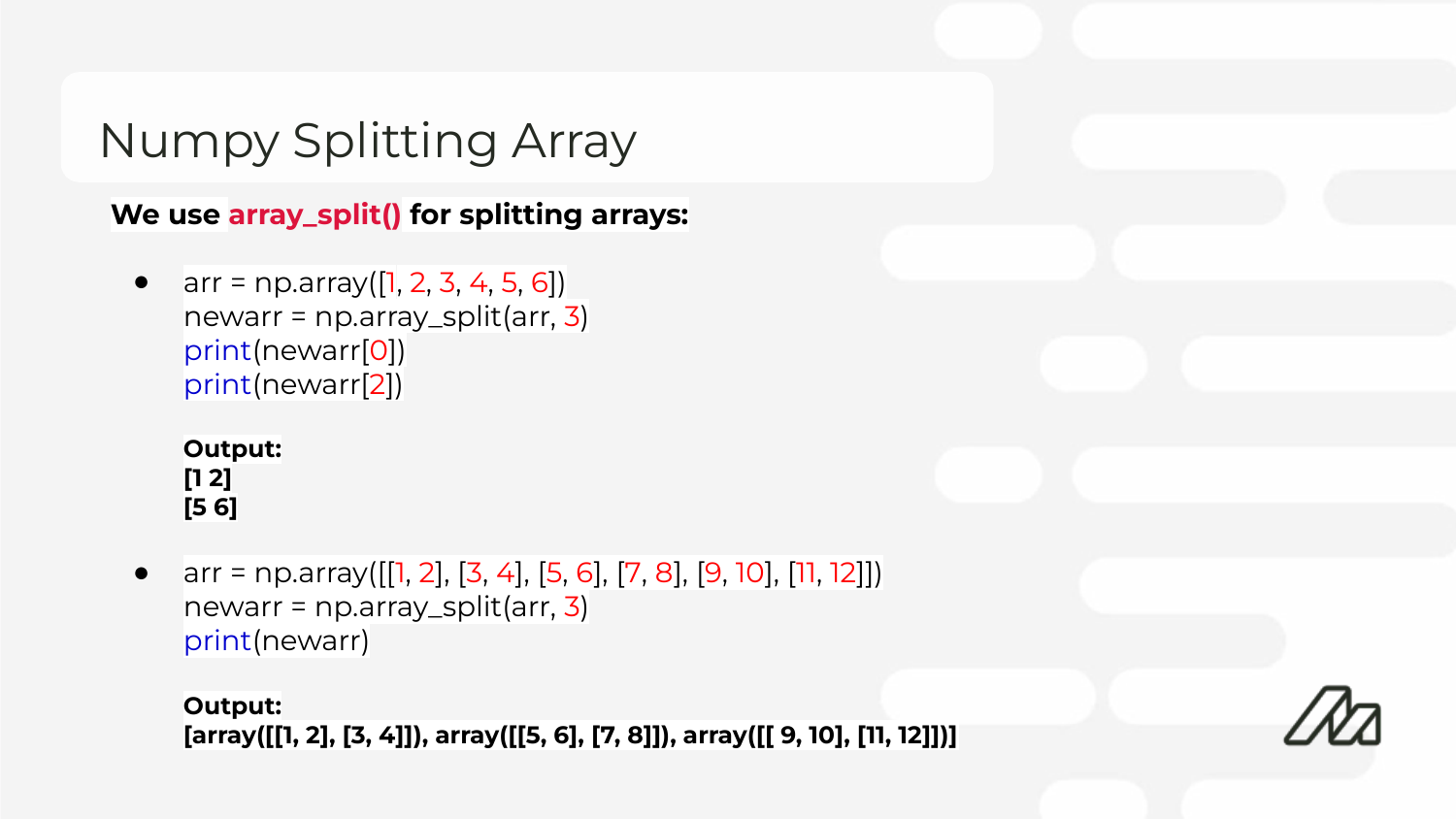

# Numpy Splitting Array
We use array_split() for splitting arrays:

arr = np.array([1, 2, 3, 4, 5, 6])
newarr = np.array_split(arr, 3)
print(newarr[0])
print(newarr[2])

Output:
[1 2]
[5 6]

arr = np.array([[1, 2], [3, 4], [5, 6], [7, 8], [9, 10], [11, 12]])
newarr = np.array_split(arr, 3)
print(newarr)

Output:
[array([[1, 2], [3, 4]]), array([[5, 6], [7, 8]]), array([[ 9, 10], [11, 12]])]